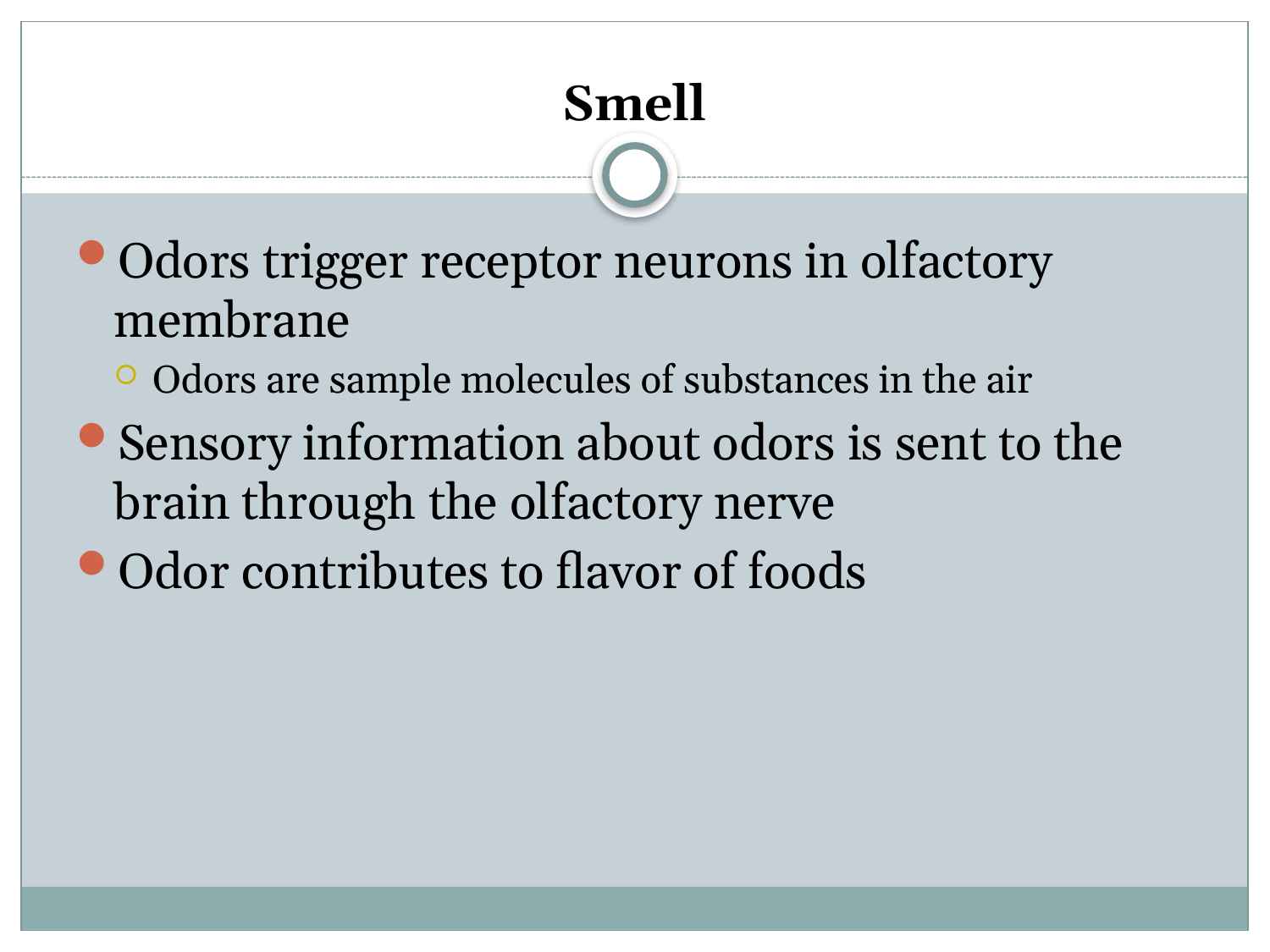

# Smell
Odors trigger receptor neurons in olfactory membrane
Odors are sample molecules of substances in the air
Sensory information about odors is sent to the brain through the olfactory nerve
Odor contributes to flavor of foods